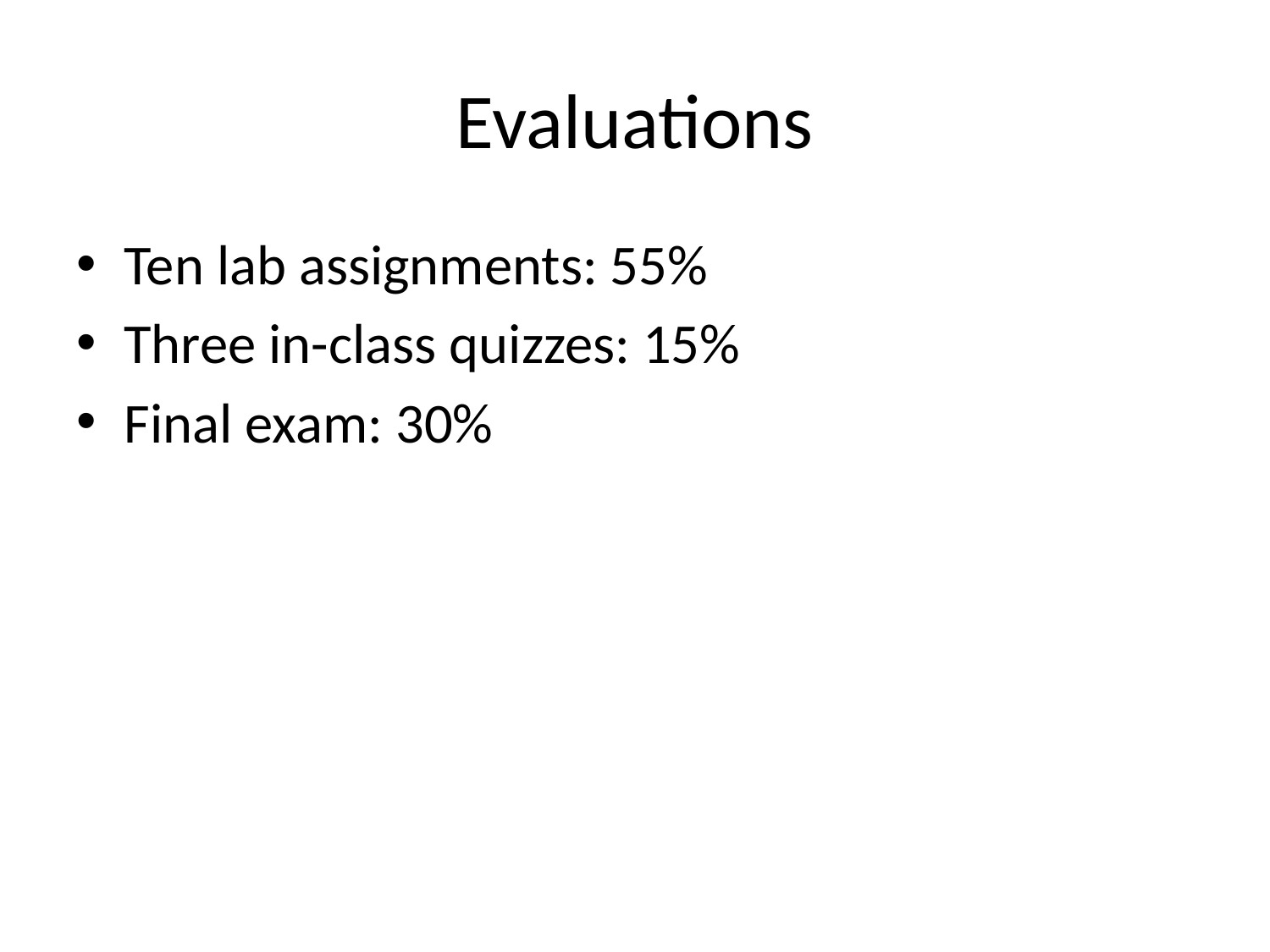

# Evaluations
Ten lab assignments: 55%
Three in-class quizzes: 15%
Final exam: 30%